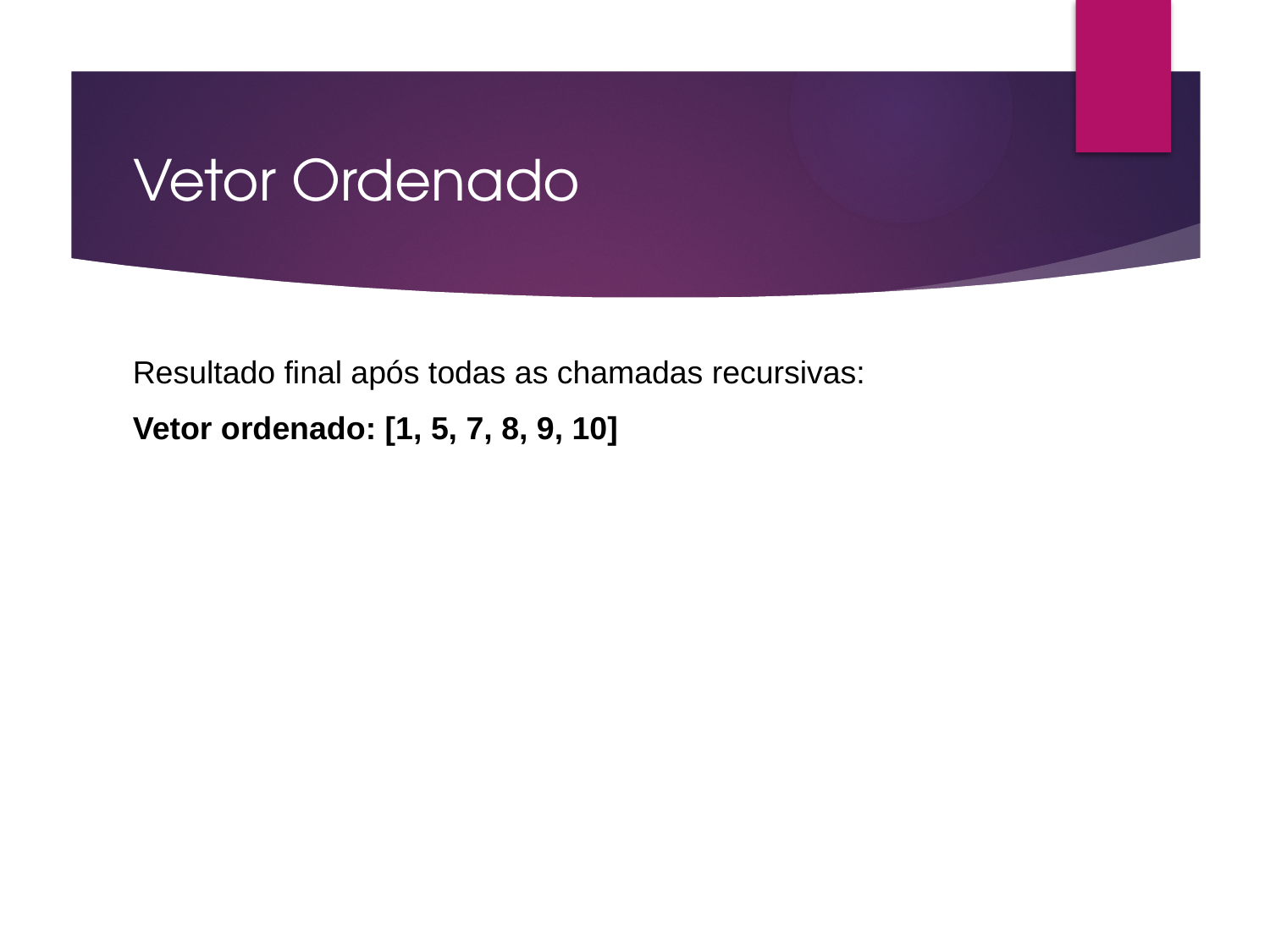

# Vetor Ordenado
Resultado final após todas as chamadas recursivas:
Vetor ordenado: [1, 5, 7, 8, 9, 10]